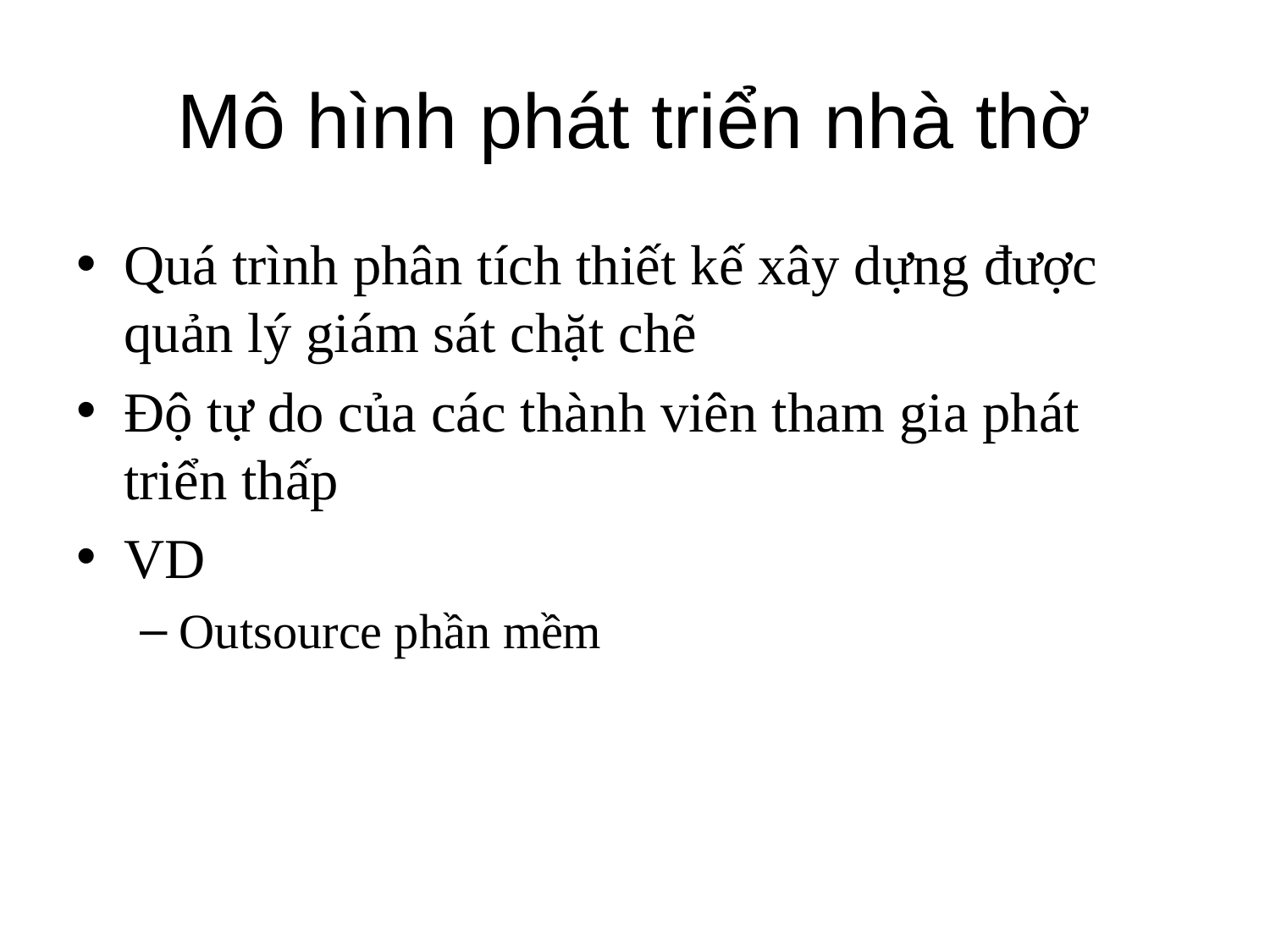

# Mô hình phát triển nhà thờ
Quá trình phân tích thiết kế xây dựng được quản lý giám sát chặt chẽ
Độ tự do của các thành viên tham gia phát triển thấp
VD
Outsource phần mềm